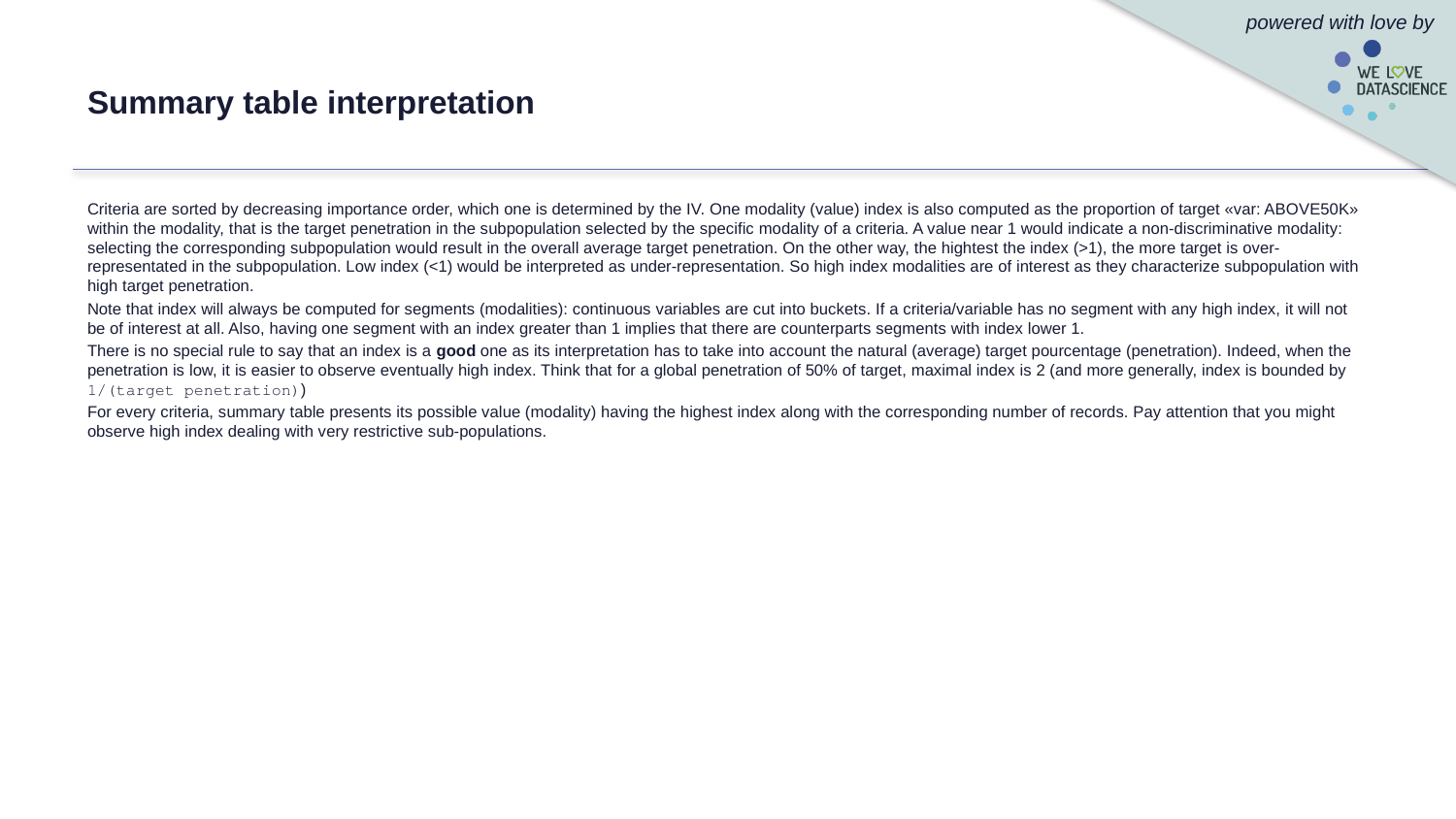

# Summary table interpretation
Criteria are sorted by decreasing importance order, which one is determined by the IV. One modality (value) index is also computed as the proportion of target «var: ABOVE50K» within the modality, that is the target penetration in the subpopulation selected by the specific modality of a criteria. A value near 1 would indicate a non-discriminative modality: selecting the corresponding subpopulation would result in the overall average target penetration. On the other way, the hightest the index (>1), the more target is over-representated in the subpopulation. Low index (<1) would be interpreted as under-representation. So high index modalities are of interest as they characterize subpopulation with high target penetration.
Note that index will always be computed for segments (modalities): continuous variables are cut into buckets. If a criteria/variable has no segment with any high index, it will not be of interest at all. Also, having one segment with an index greater than 1 implies that there are counterparts segments with index lower 1.
There is no special rule to say that an index is a good one as its interpretation has to take into account the natural (average) target pourcentage (penetration). Indeed, when the penetration is low, it is easier to observe eventually high index. Think that for a global penetration of 50% of target, maximal index is 2 (and more generally, index is bounded by 1/(target penetration))
For every criteria, summary table presents its possible value (modality) having the highest index along with the corresponding number of records. Pay attention that you might observe high index dealing with very restrictive sub-populations.